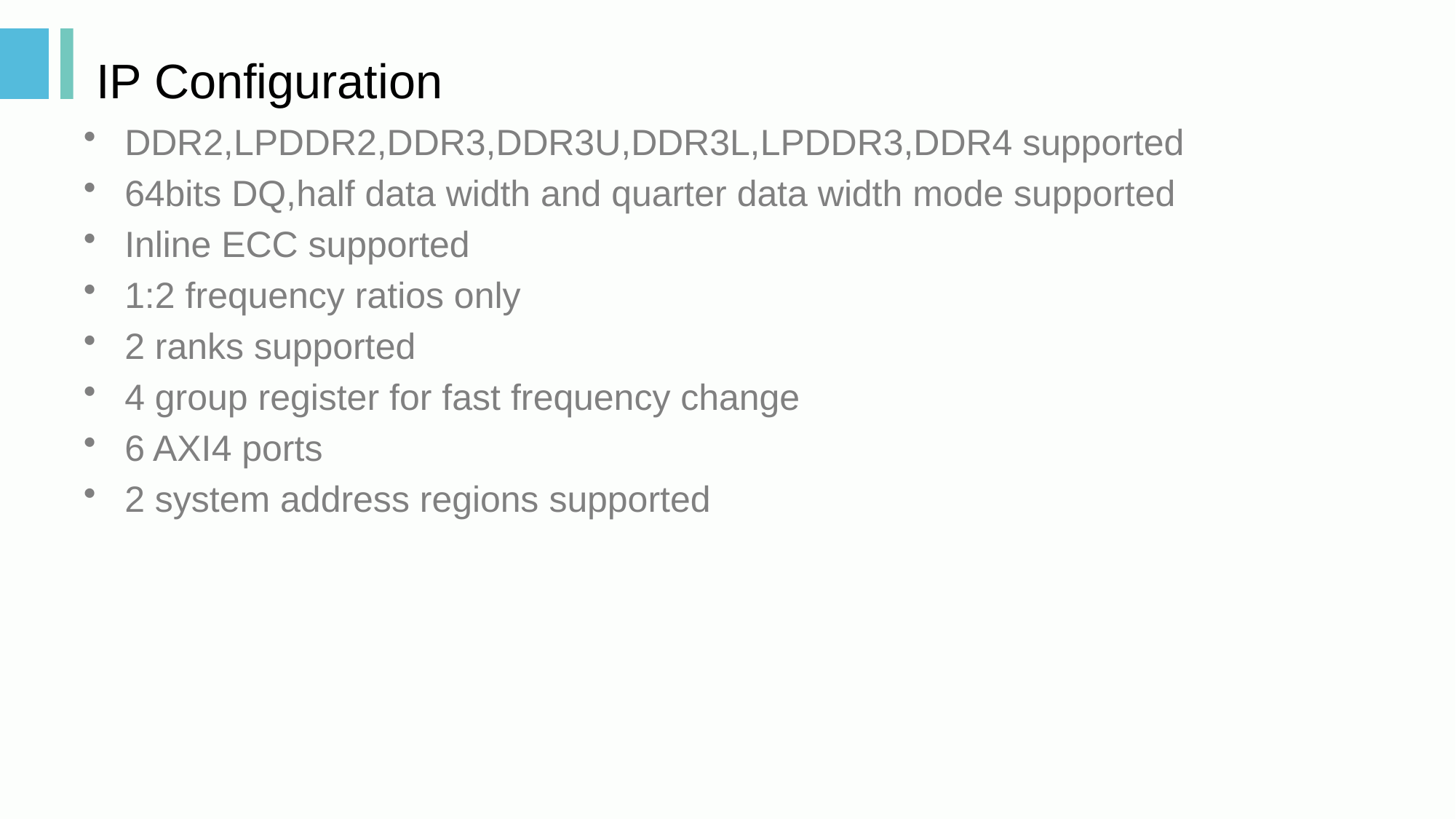

# IP Configuration
DDR2,LPDDR2,DDR3,DDR3U,DDR3L,LPDDR3,DDR4 supported
64bits DQ,half data width and quarter data width mode supported
Inline ECC supported
1:2 frequency ratios only
2 ranks supported
4 group register for fast frequency change
6 AXI4 ports
2 system address regions supported